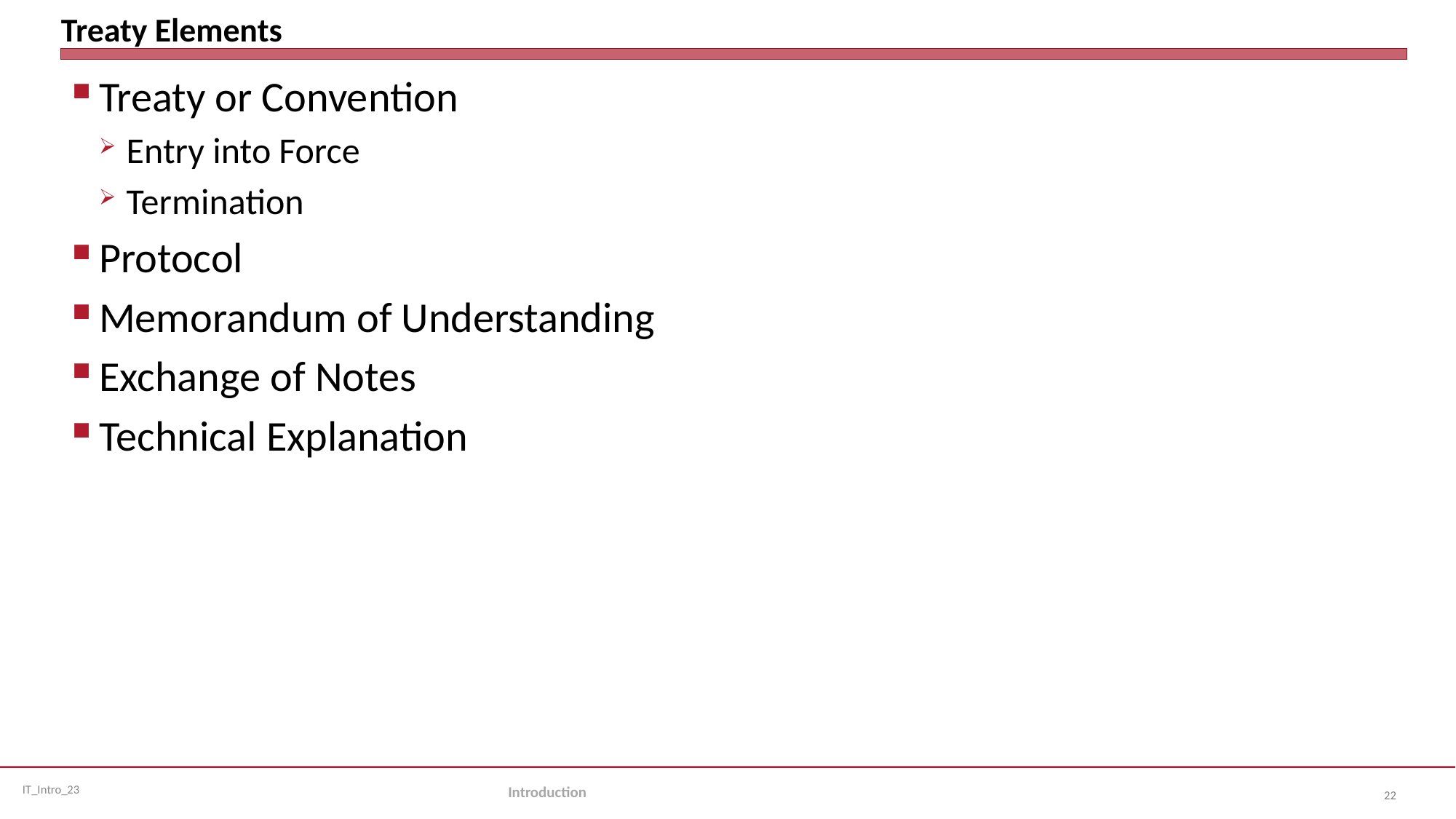

# Treaty Elements
Treaty or Convention
Entry into Force
Termination
Protocol
Memorandum of Understanding
Exchange of Notes
Technical Explanation
Introduction
22